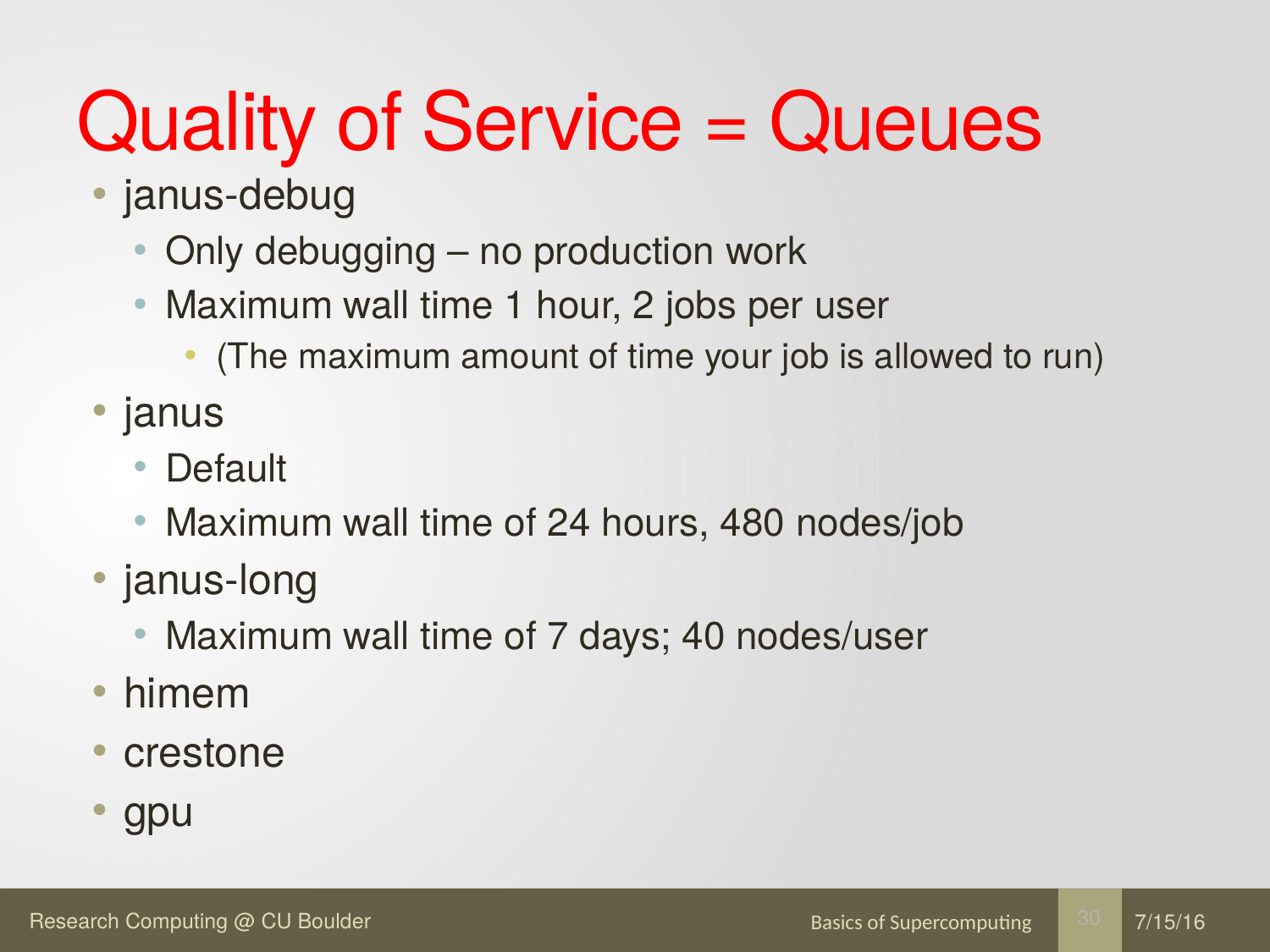

# Quality of Service = Queues
janus-debug
Only debugging – no production work
Maximum wall time 1 hour, 2 jobs per user
(The maximum amount of time your job is allowed to run)
janus
Default
Maximum wall time of 24 hours, 480 nodes/job
janus-long
Maximum wall time of 7 days; 40 nodes/user
himem
crestone
gpu
Basics of Supercomputing
7/15/16
30